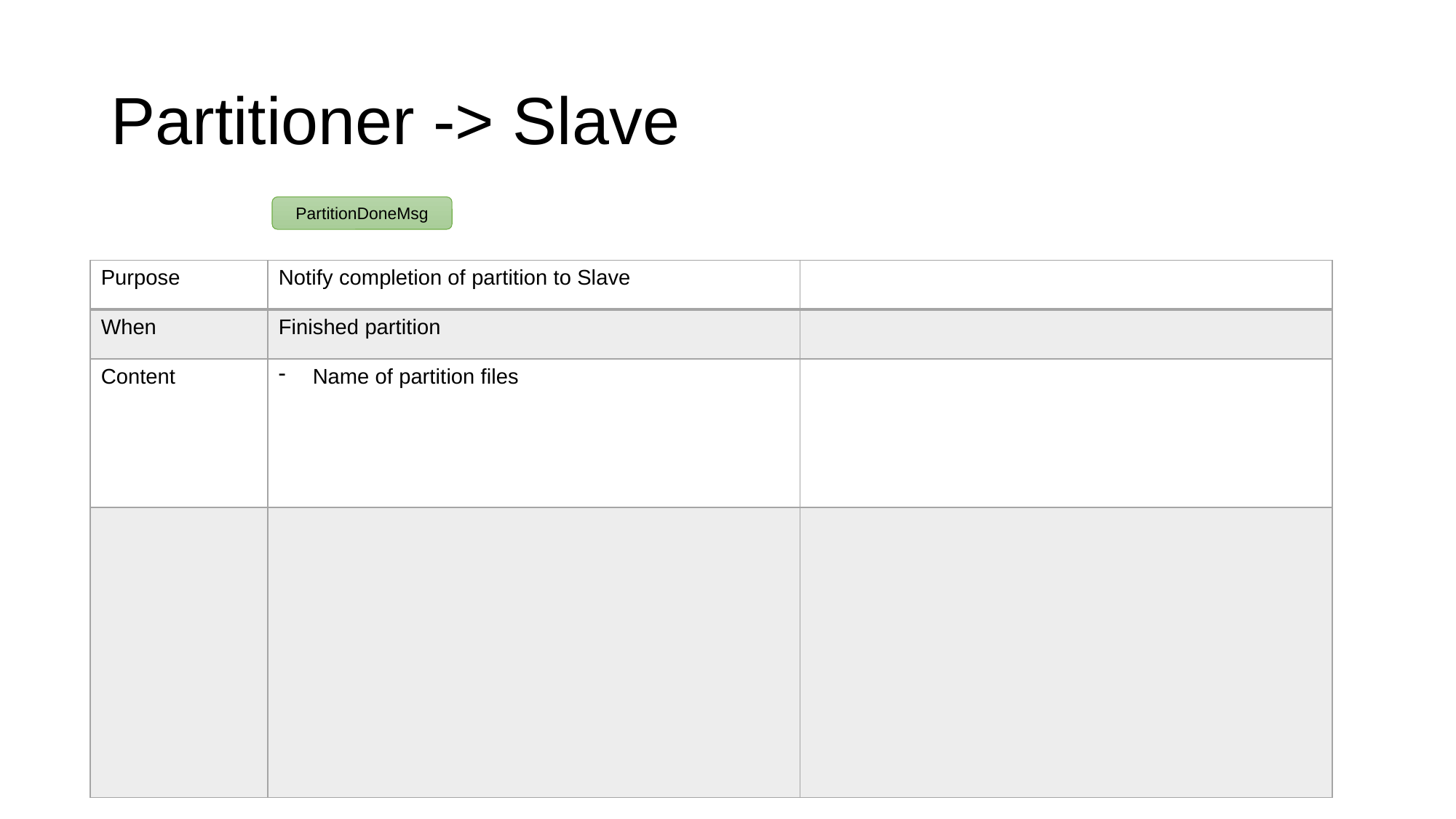

# Partitioner -> Slave
PartitionDoneMsg
| Purpose | Notify completion of partition to Slave |  |
| --- | --- | --- |
| When | Finished partition |  |
| Content | Name of partition files |  |
|  |  |  |